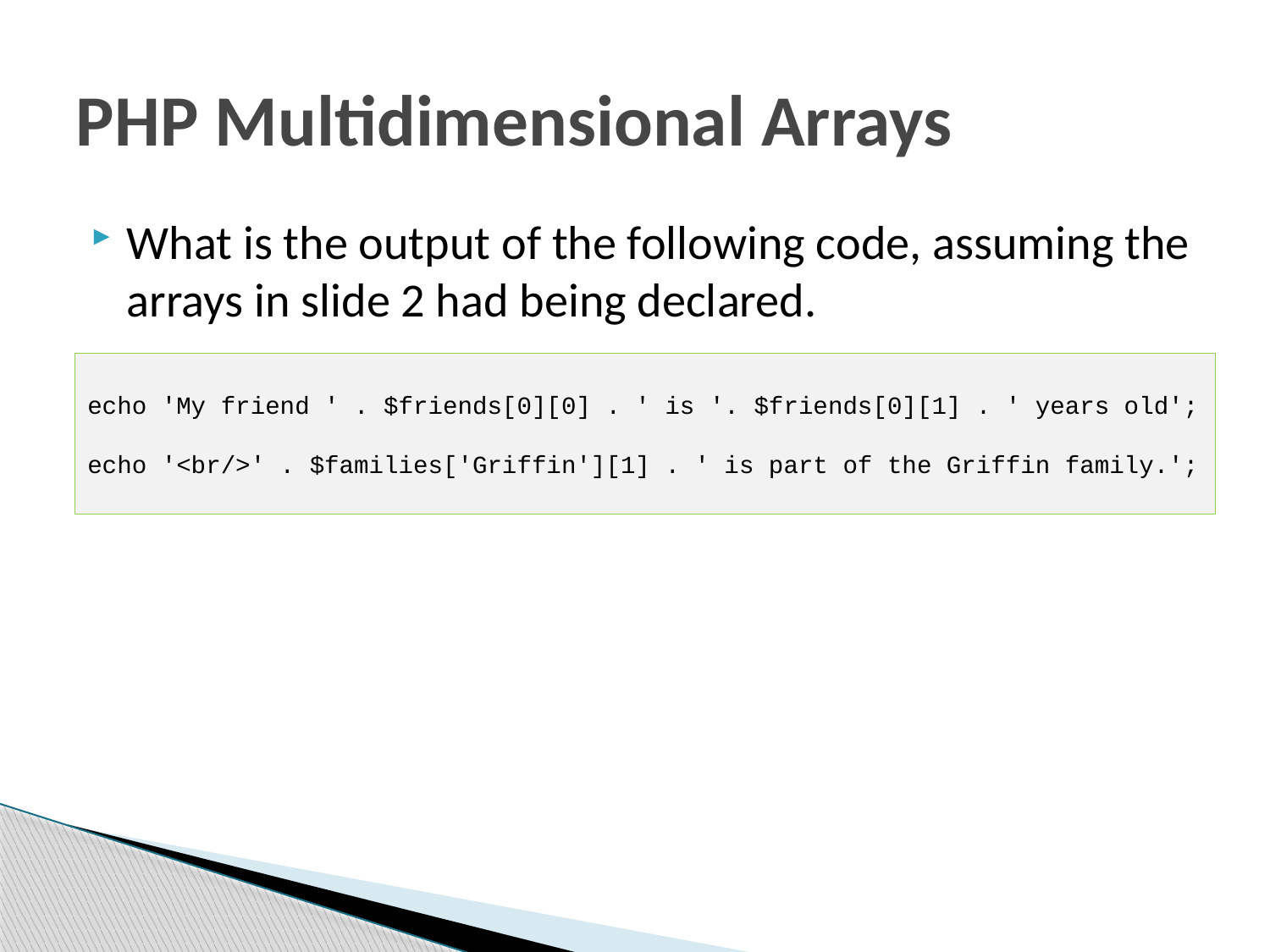

# PHP Multidimensional Arrays
What is the output of the following code, assuming the arrays in slide 2 had being declared.

echo 'My friend ' . $friends[0][0] . ' is '. $friends[0][1] . ' years old';

echo '<br/>' . $families['Griffin'][1] . ' is part of the Griffin family.';